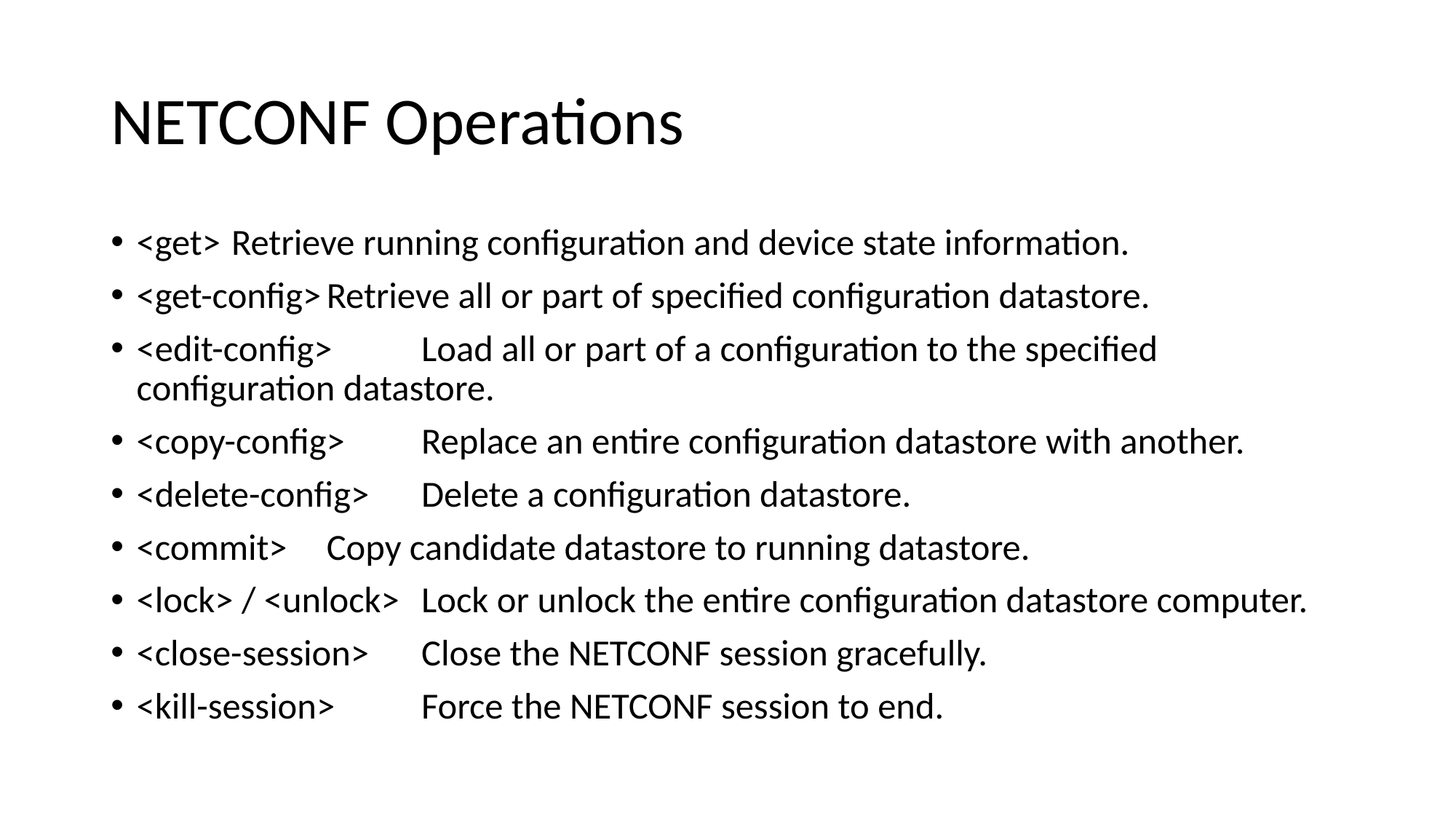

# NETCONF Operations
<get>	Retrieve running configuration and device state information.
<get-config>	Retrieve all or part of specified configuration datastore.
<edit-config>	Load all or part of a configuration to the specified configuration datastore.
<copy-config>	Replace an entire configuration datastore with another.
<delete-config>	Delete a configuration datastore.
<commit>	Copy candidate datastore to running datastore.
<lock> / <unlock>	Lock or unlock the entire configuration datastore computer.
<close-session>	Close the NETCONF session gracefully.
<kill-session>	Force the NETCONF session to end.